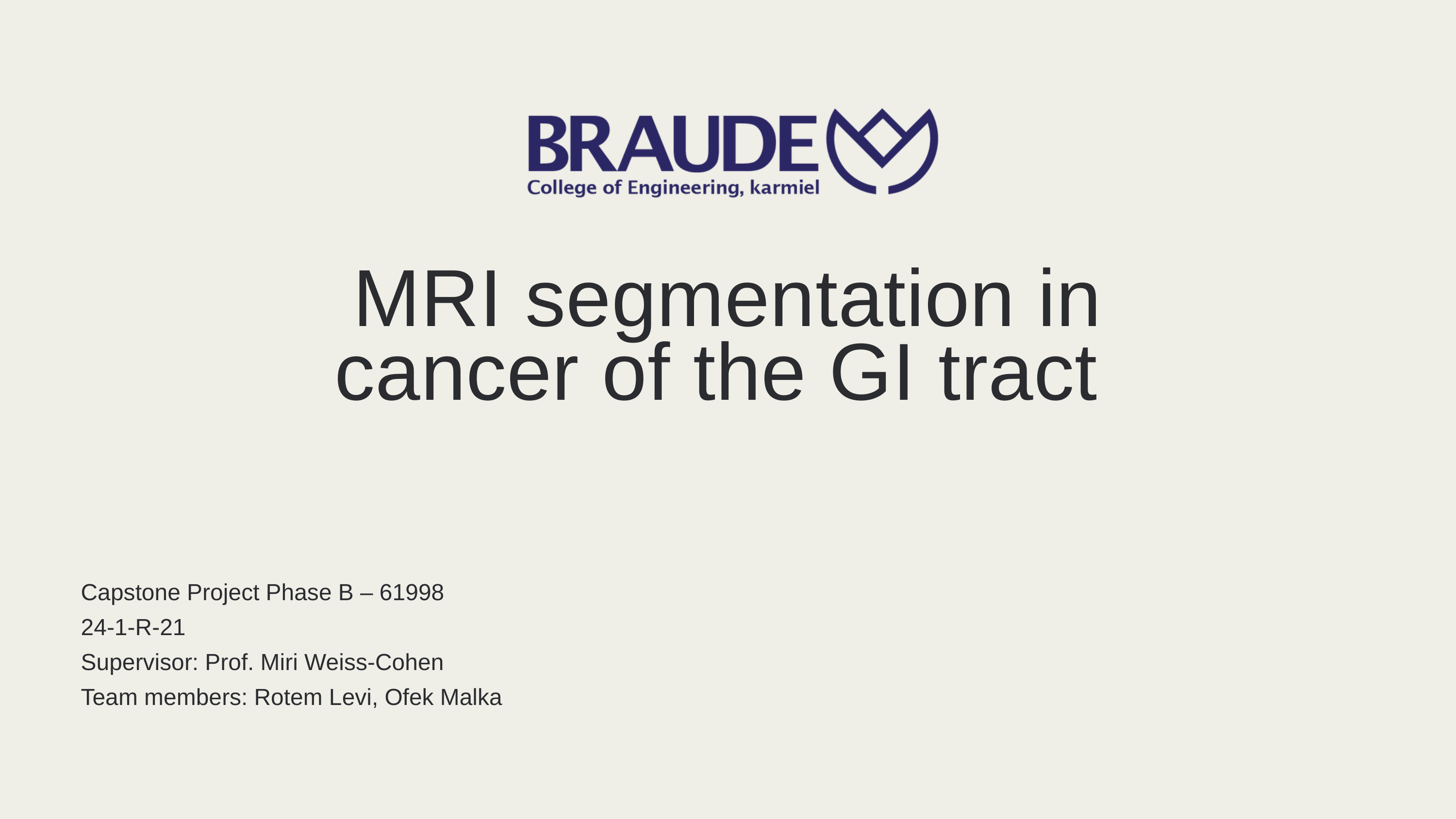

MRI segmentation in
cancer of the GI tract

Capstone Project Phase B – 61998
24-1-R-21
Supervisor: Prof. Miri Weiss-Cohen
Team members: Rotem Levi, Ofek Malka